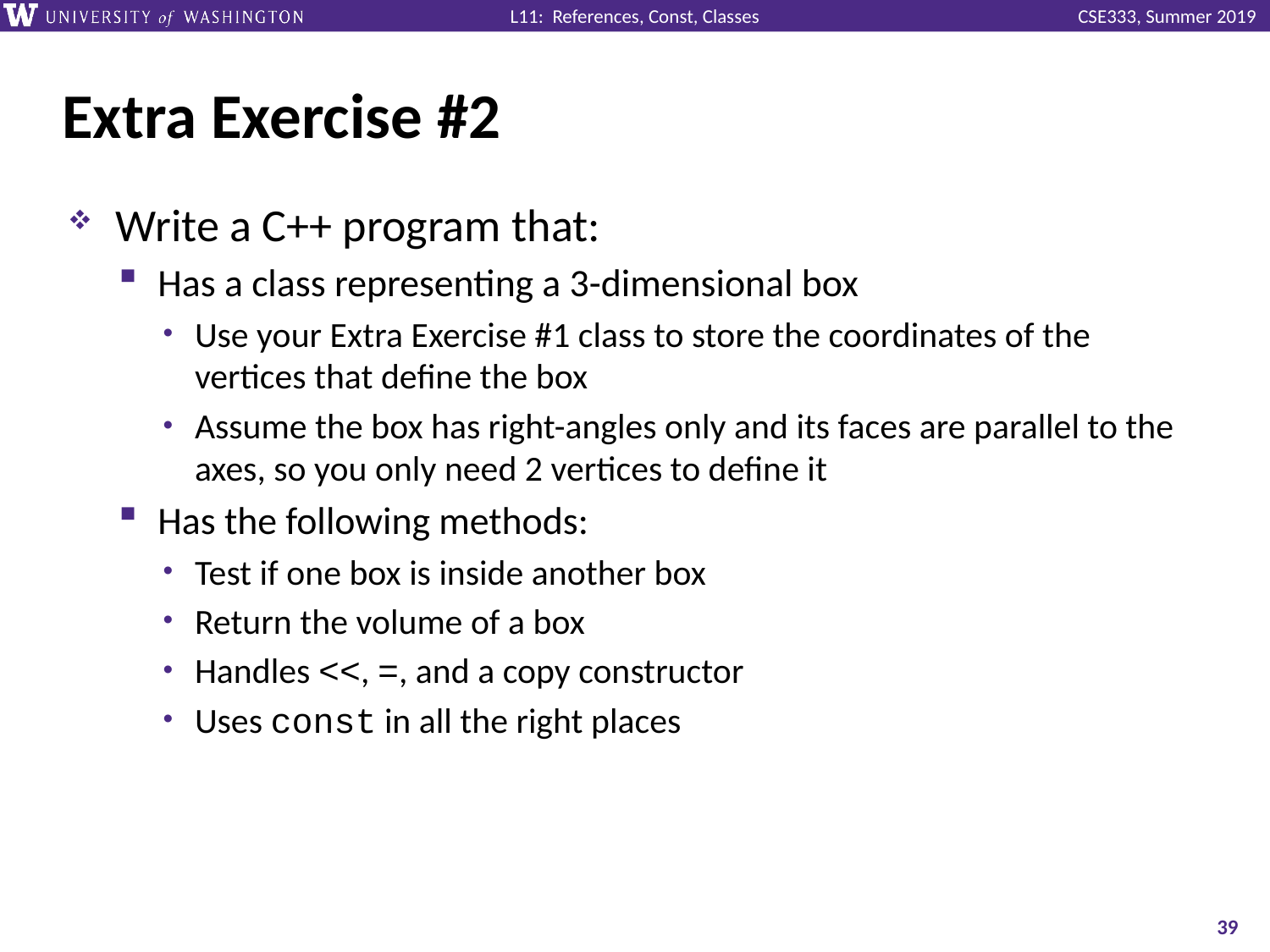

# Extra Exercise #2
Write a C++ program that:
Has a class representing a 3-dimensional box
Use your Extra Exercise #1 class to store the coordinates of the vertices that define the box
Assume the box has right-angles only and its faces are parallel to the axes, so you only need 2 vertices to define it
Has the following methods:
Test if one box is inside another box
Return the volume of a box
Handles <<, =, and a copy constructor
Uses const in all the right places
39